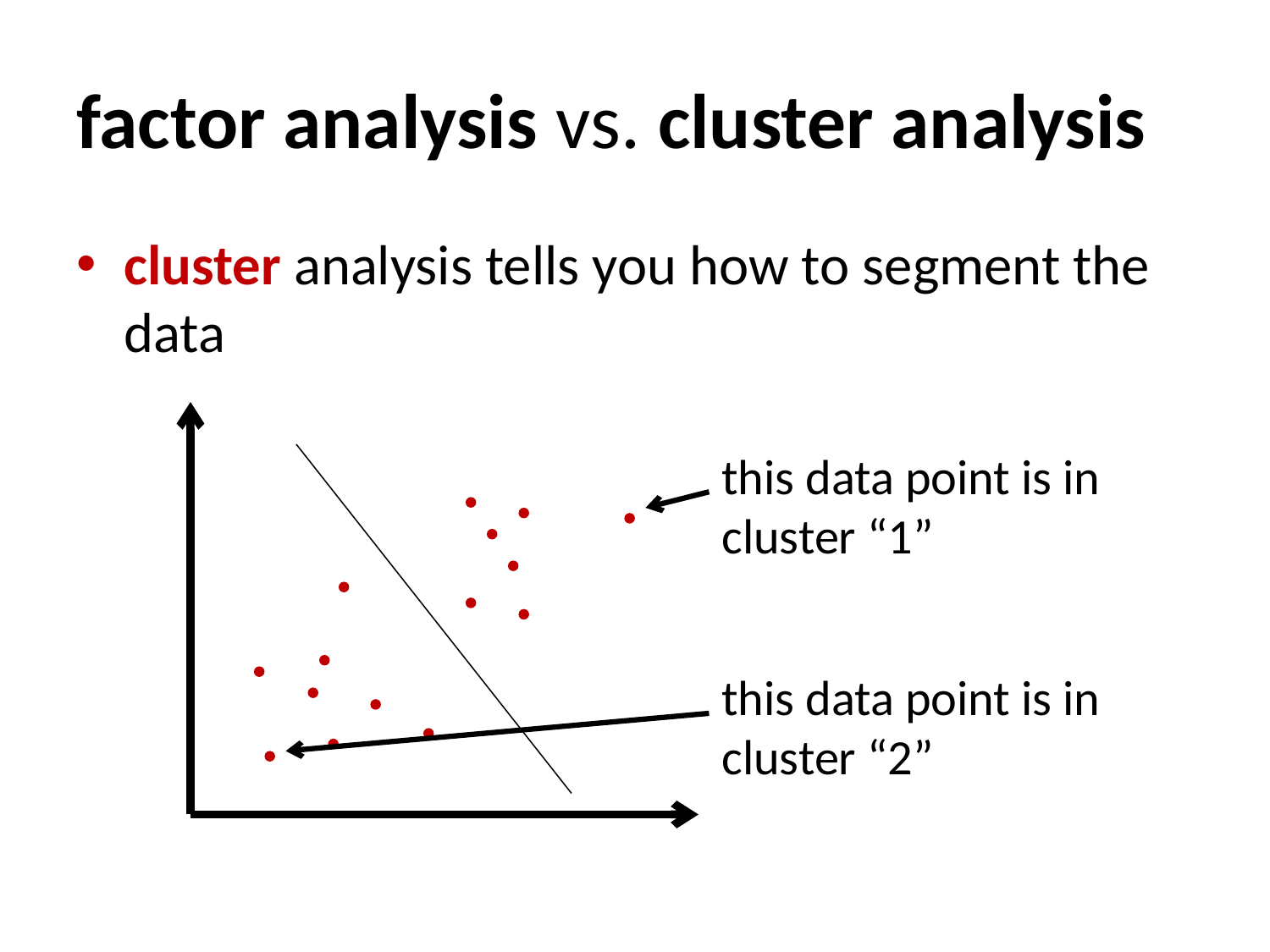

# factor analysis vs. cluster analysis
cluster analysis tells you how to segment the data
this data point is in cluster “1”

this data point is in
cluster “2”